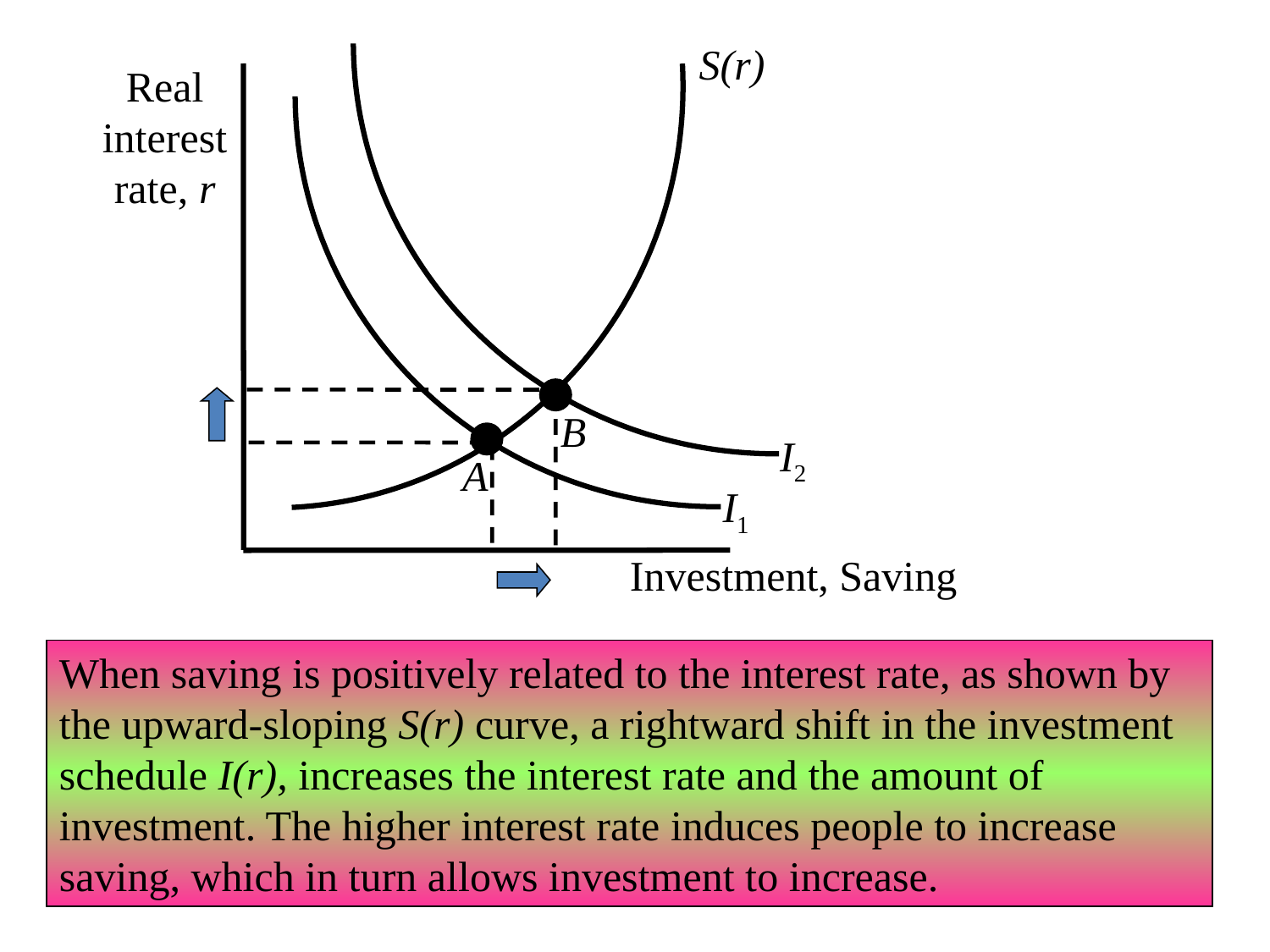

S(r)

Real
interest
rate, r

B

I2

A

I1

      Investment, Saving
When saving is positively related to the interest rate, as shown by the upward-sloping S(r) curve, a rightward shift in the investment schedule I(r), increases the interest rate and the amount of  investment. The higher interest rate induces people to increase saving, which in turn allows investment to increase.